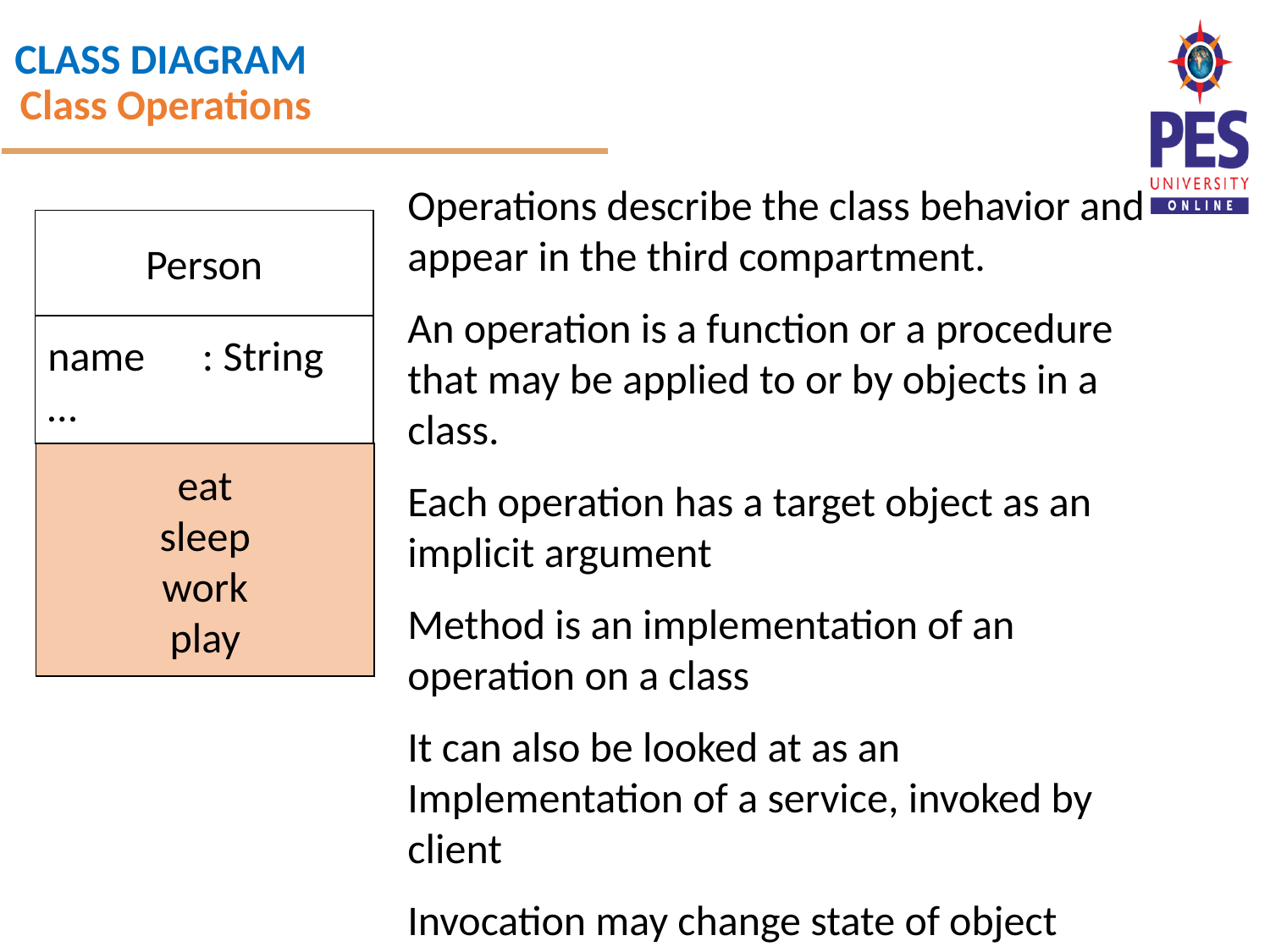

Class Operations
Operations describe the class behavior and appear in the third compartment.
An operation is a function or a procedure that may be applied to or by objects in a class.
Each operation has a target object as an implicit argument
Method is an implementation of an operation on a class
It can also be looked at as an Implementation of a service, invoked by client
Invocation may change state of object
Person
name      : String
…
eat
sleep
work
play